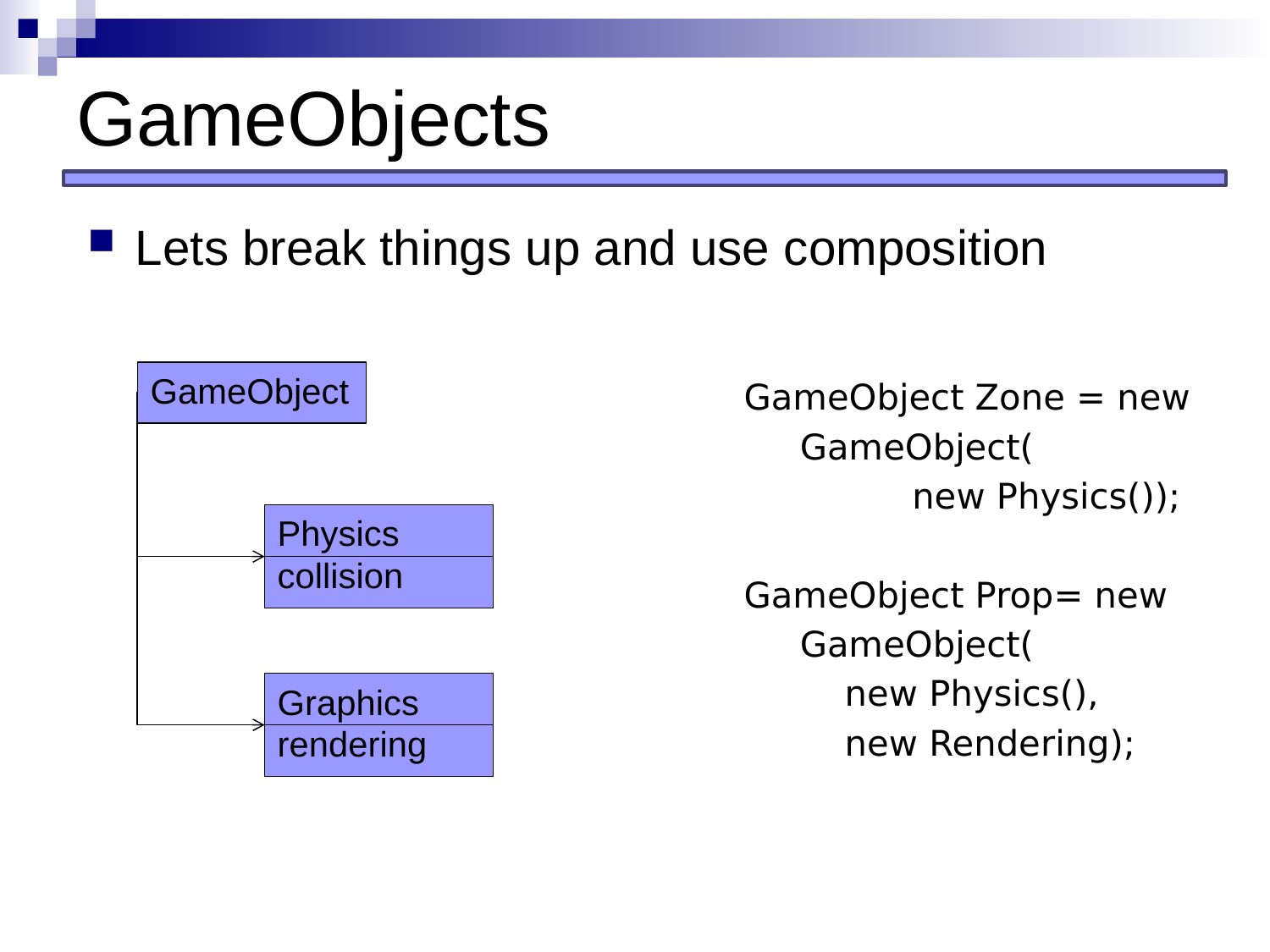

# GameObjects
Lets break things up and use composition
GameObject
GameObject Zone = new
     GameObject(
               new Physics());

GameObject Prop= new
     GameObject(
         new Physics(),
         new Rendering);

Physics
collision
Graphics
rendering